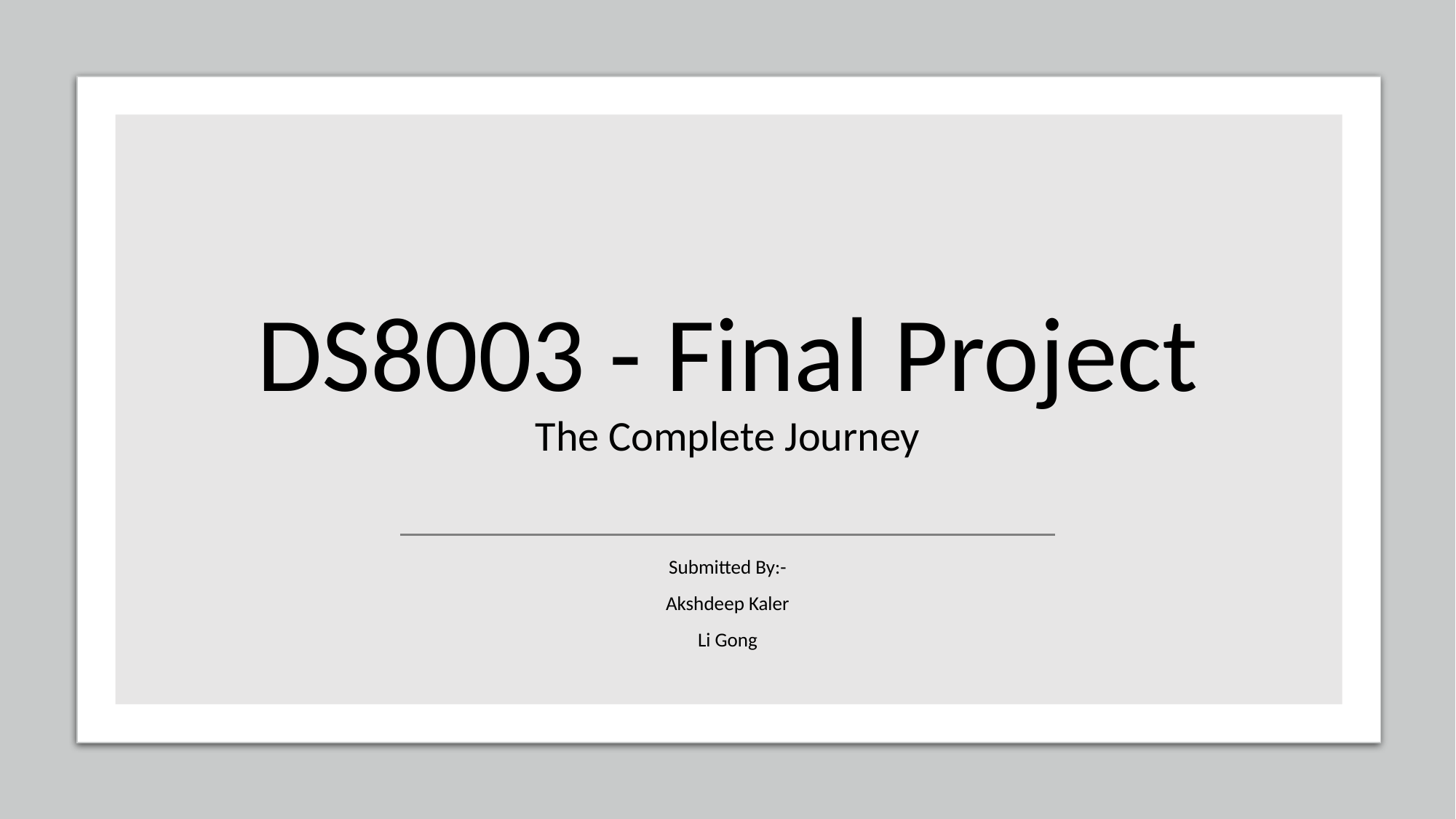

# DS8003 - Final Project The Complete Journey
Submitted By:-
Akshdeep Kaler
Li Gong